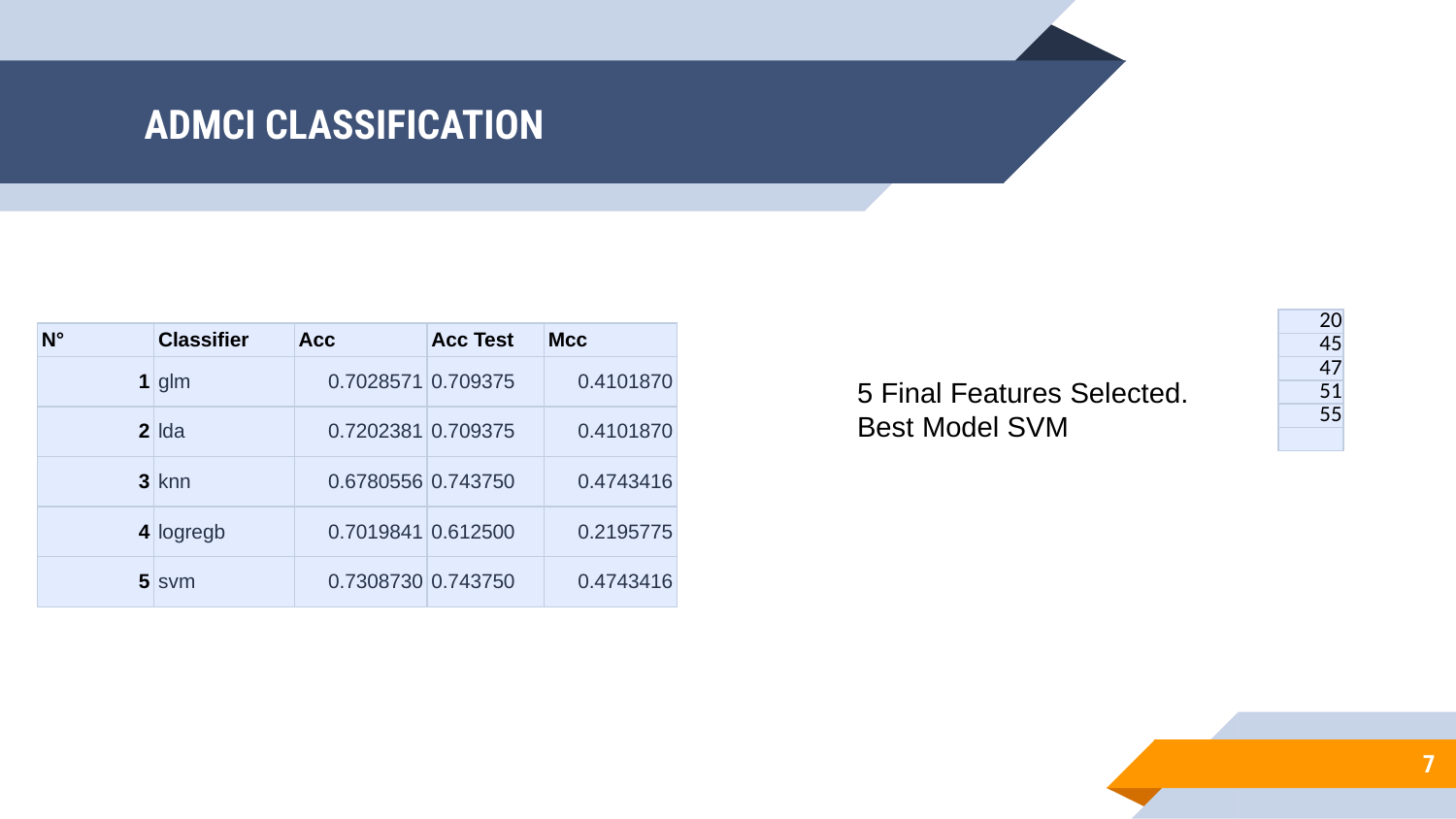

# ADMCI CLASSIFICATION
| 20 |
| --- |
| 45 |
| 47 |
| 51 |
| 55 |
|  |
| N° | Classifier | Acc | Acc Test | Mcc |
| --- | --- | --- | --- | --- |
| 1 | glm | 0.7028571 | 0.709375 | 0.4101870 |
| 2 | lda | 0.7202381 | 0.709375 | 0.4101870 |
| 3 | knn | 0.6780556 | 0.743750 | 0.4743416 |
| 4 | logregb | 0.7019841 | 0.612500 | 0.2195775 |
| 5 | svm | 0.7308730 | 0.743750 | 0.4743416 |
5 Final Features Selected.
Best Model SVM
7